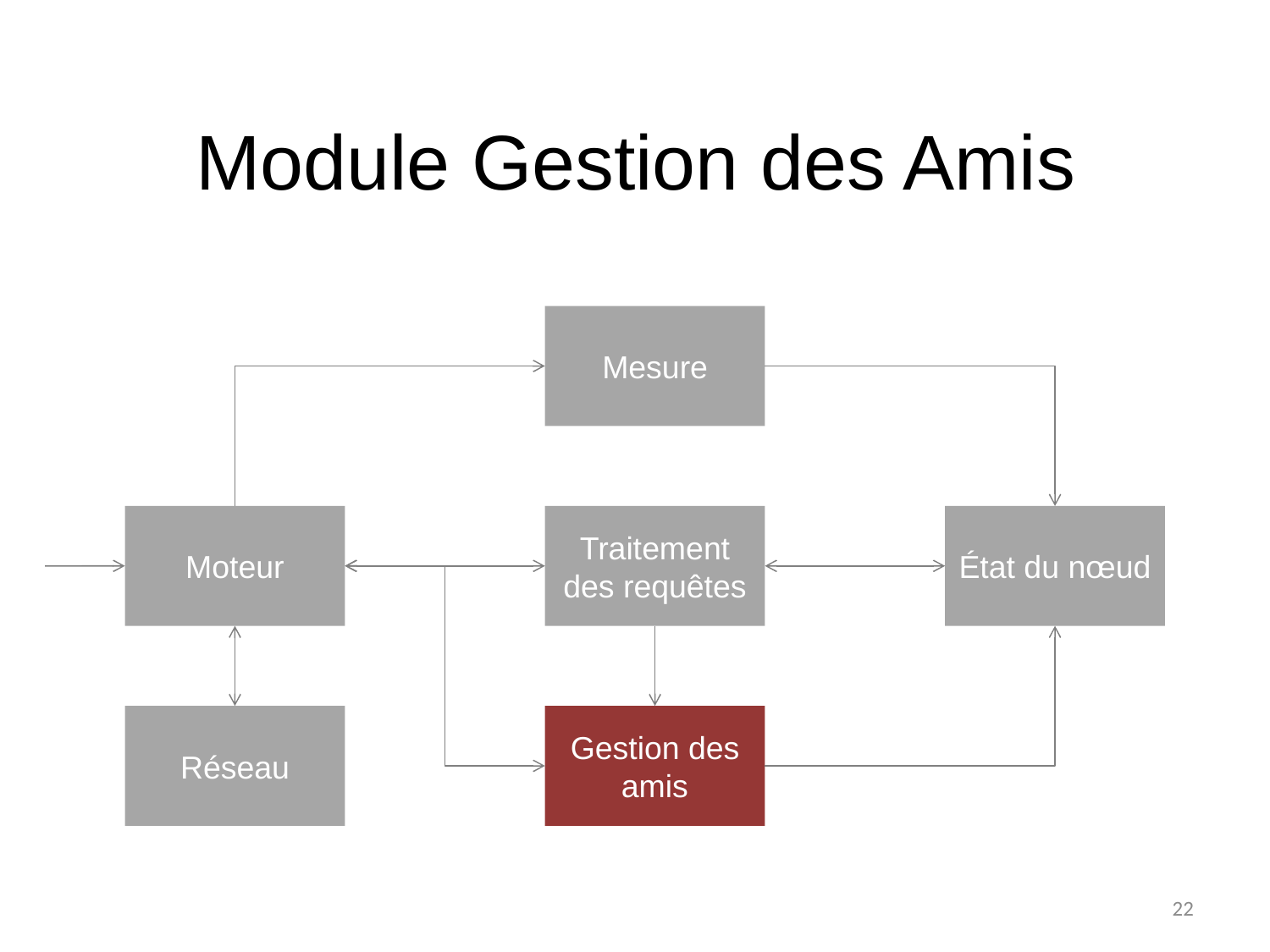

Module Gestion des Amis
Mesure
Moteur
Traitement des requêtes
État du nœud
Réseau
Gestion des amis
22